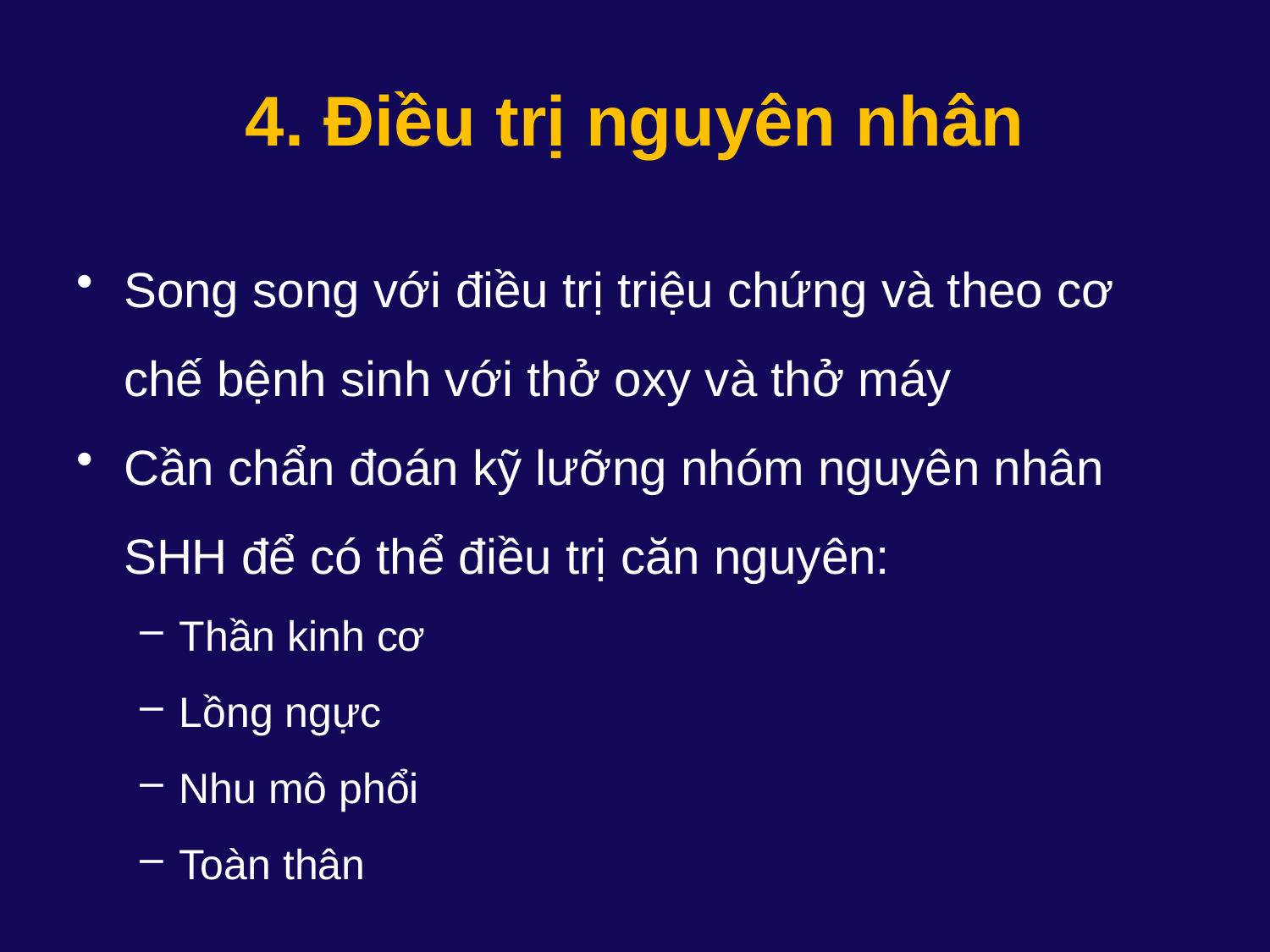

# 4. Điều trị nguyên nhân
Song song với điều trị triệu chứng và theo cơ chế bệnh sinh với thở oxy và thở máy
Cần chẩn đoán kỹ lưỡng nhóm nguyên nhân SHH để có thể điều trị căn nguyên:
Thần kinh cơ
Lồng ngực
Nhu mô phổi
Toàn thân